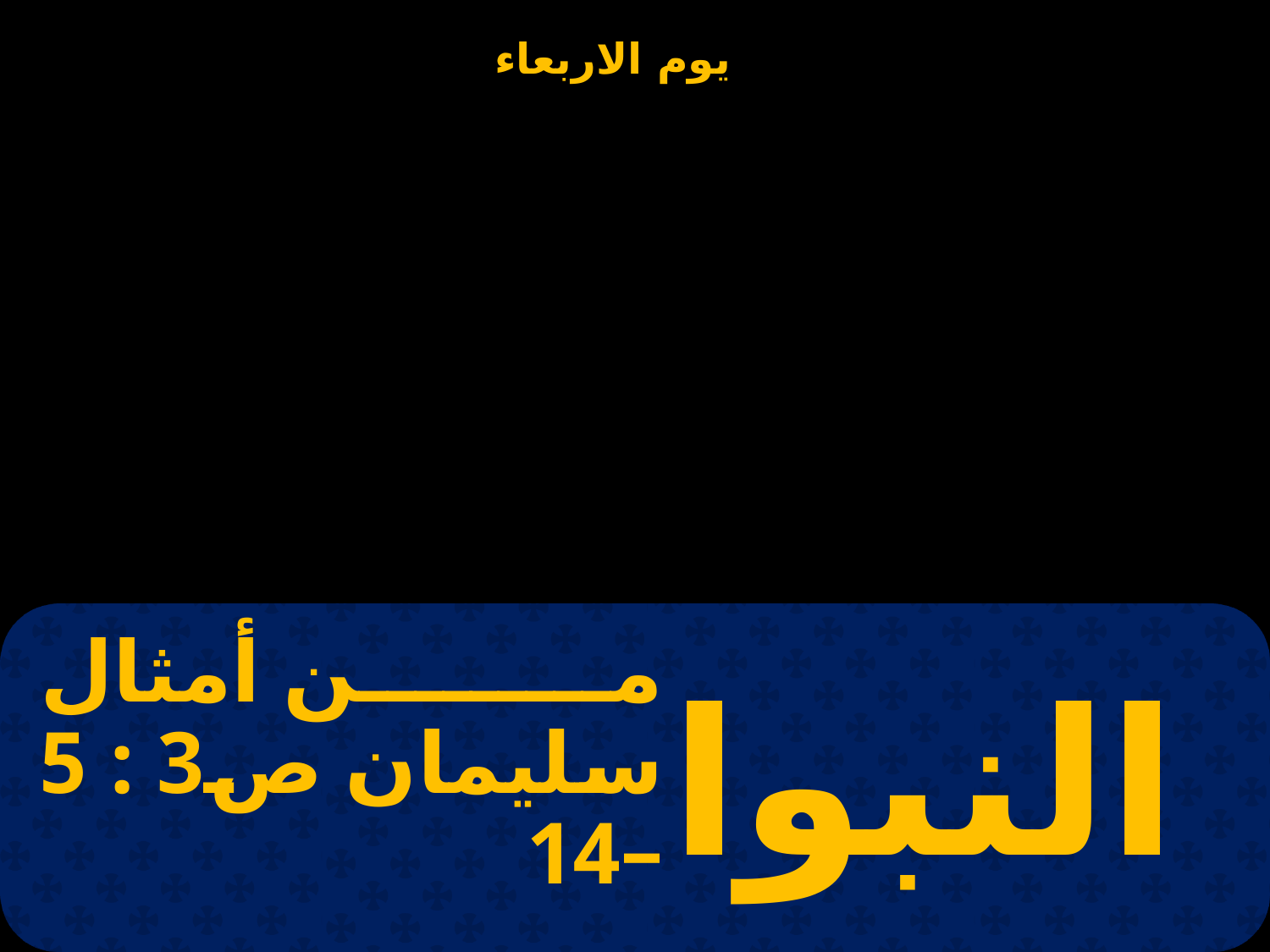

# من أمثال سليمان ص3 : 5 –14